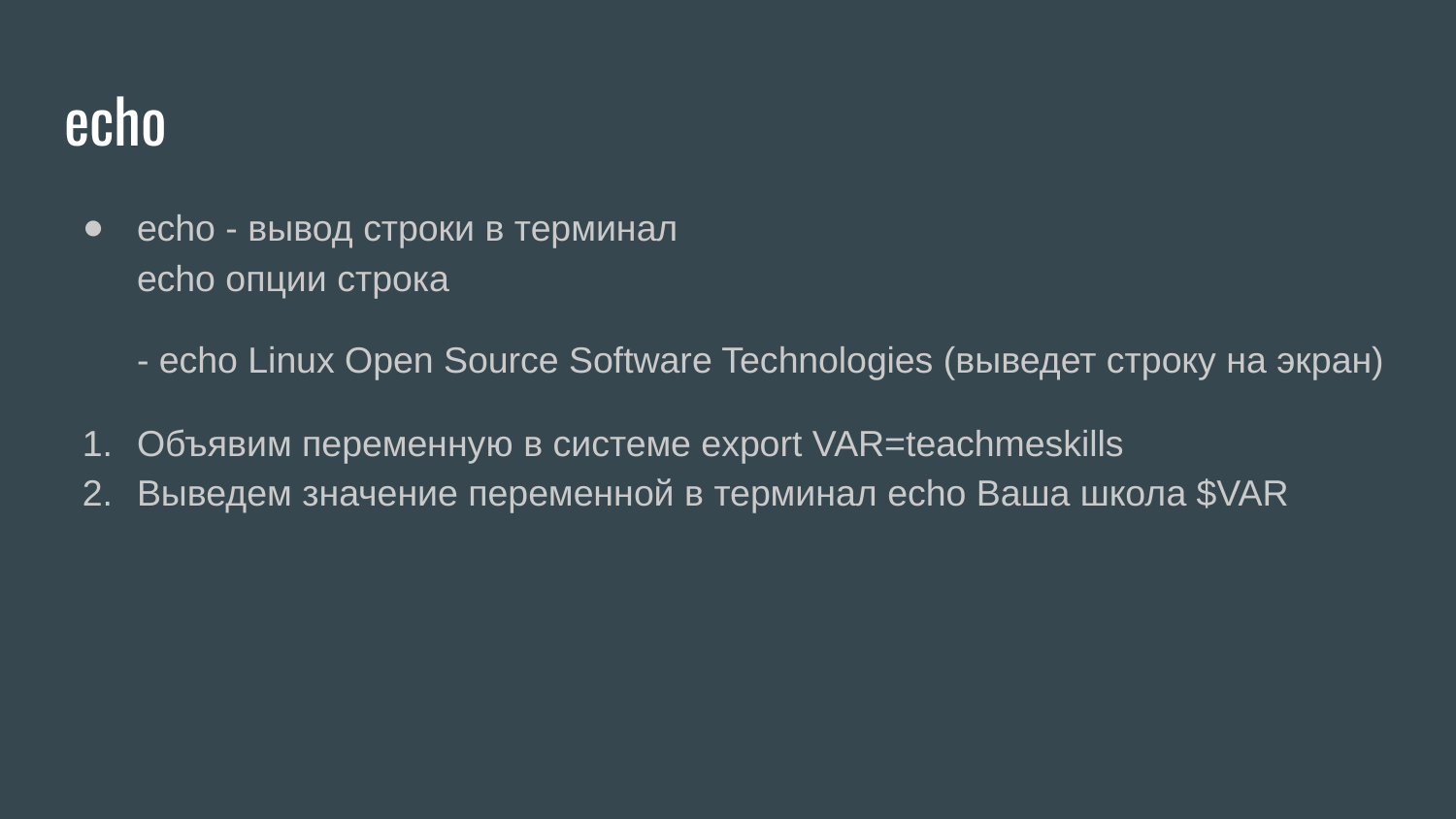

# echo
echo ‐ вывод строки в терминал
echo опции строка
- echo Linux Open Source Software Technologies (выведет строку на экран)
Объявим переменную в системе export VAR=teachmeskills
Выведем значение переменной в терминал echo Ваша школа $VAR